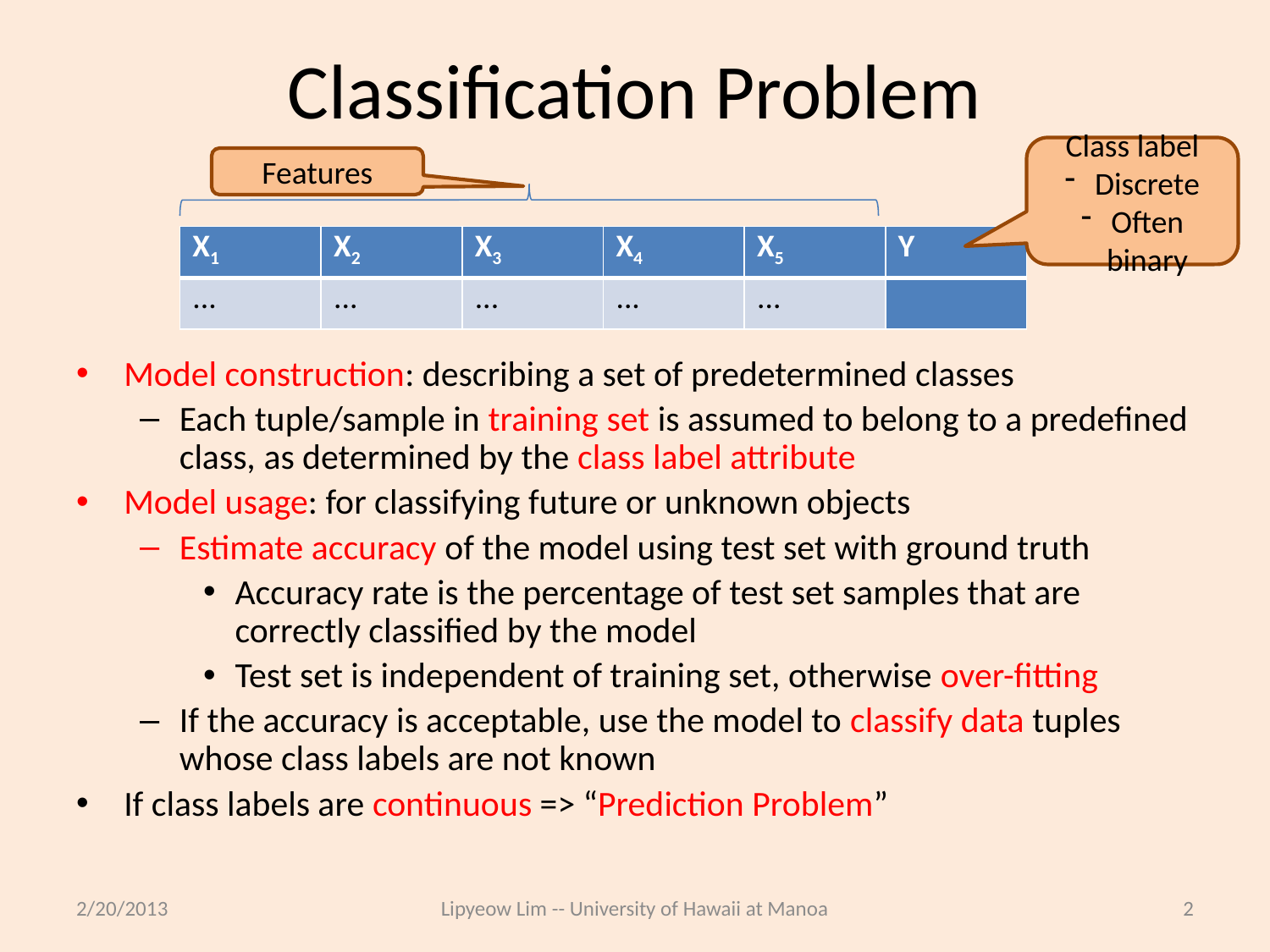

# Classification Problem
Class label
Discrete
Often binary
Features
| X1 | X2 | X3 | X4 | X5 | Y |
| --- | --- | --- | --- | --- | --- |
| ... | ... | ... | ... | ... |  |
Model construction: describing a set of predetermined classes
Each tuple/sample in training set is assumed to belong to a predefined class, as determined by the class label attribute
Model usage: for classifying future or unknown objects
Estimate accuracy of the model using test set with ground truth
Accuracy rate is the percentage of test set samples that are correctly classified by the model
Test set is independent of training set, otherwise over-fitting
If the accuracy is acceptable, use the model to classify data tuples whose class labels are not known
If class labels are continuous => “Prediction Problem”
2/20/2013
Lipyeow Lim -- University of Hawaii at Manoa
2